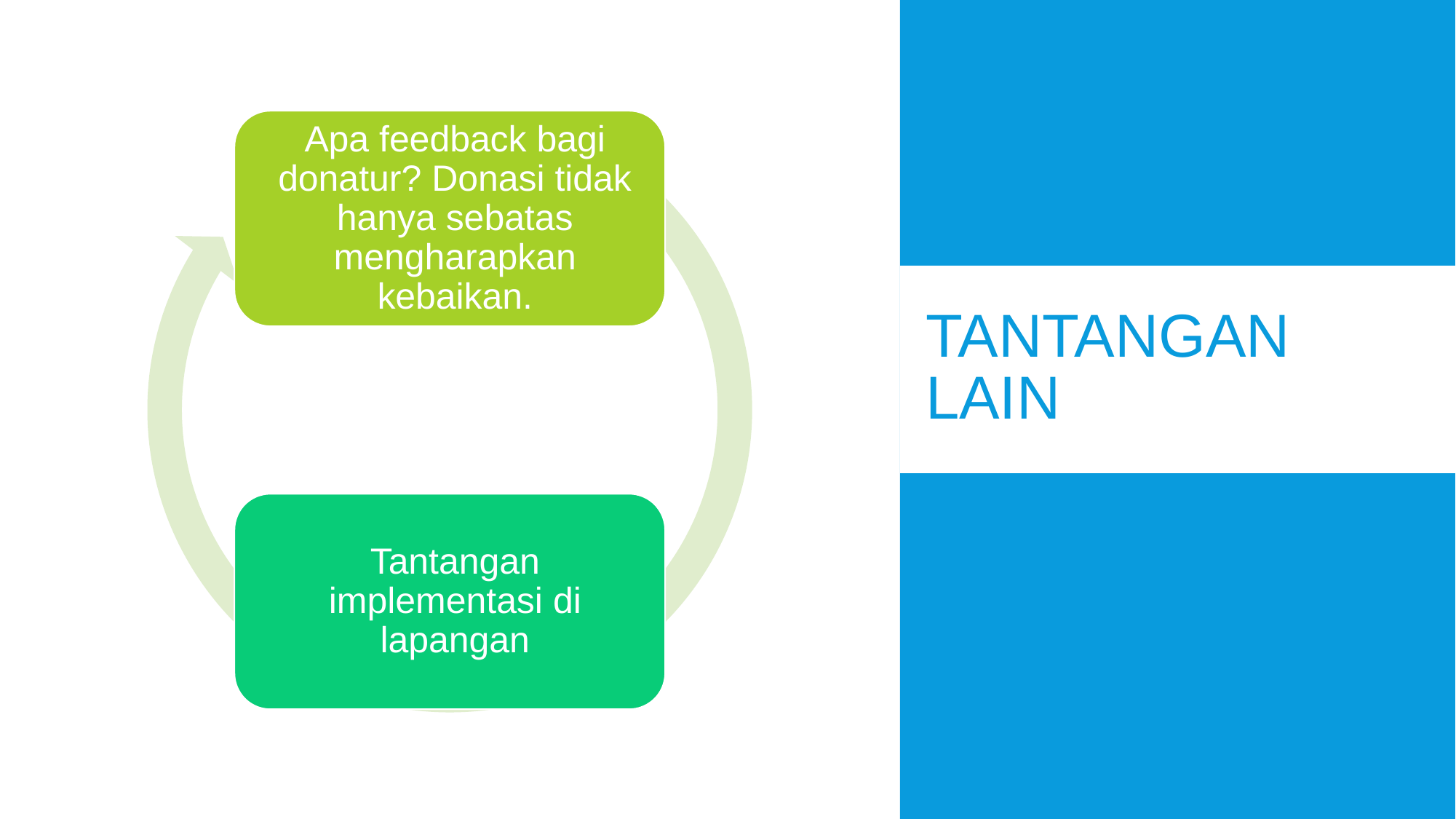

Apa feedback bagi donatur? Donasi tidak hanya sebatas mengharapkan kebaikan.
Tantangan implementasi di lapangan

# Tantangan lain